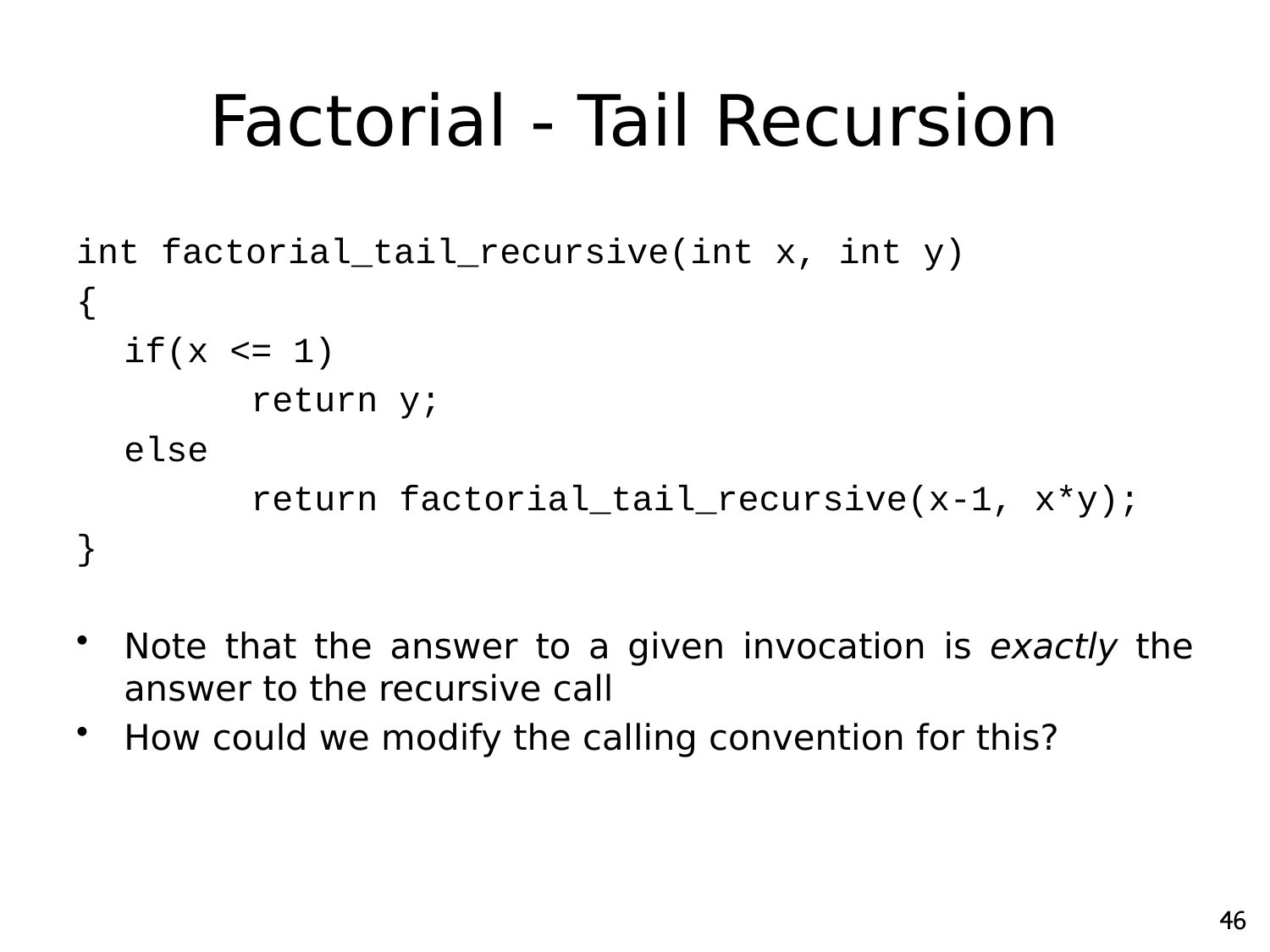

# Factorial - Tail Recursion
int factorial_tail_recursive(int x, int y)
{
	if(x <= 1)
		return y;
	else
		return factorial_tail_recursive(x-1, x*y);
}

Note that the answer to a given invocation is exactly the answer to the recursive call
How could we modify the calling convention for this?